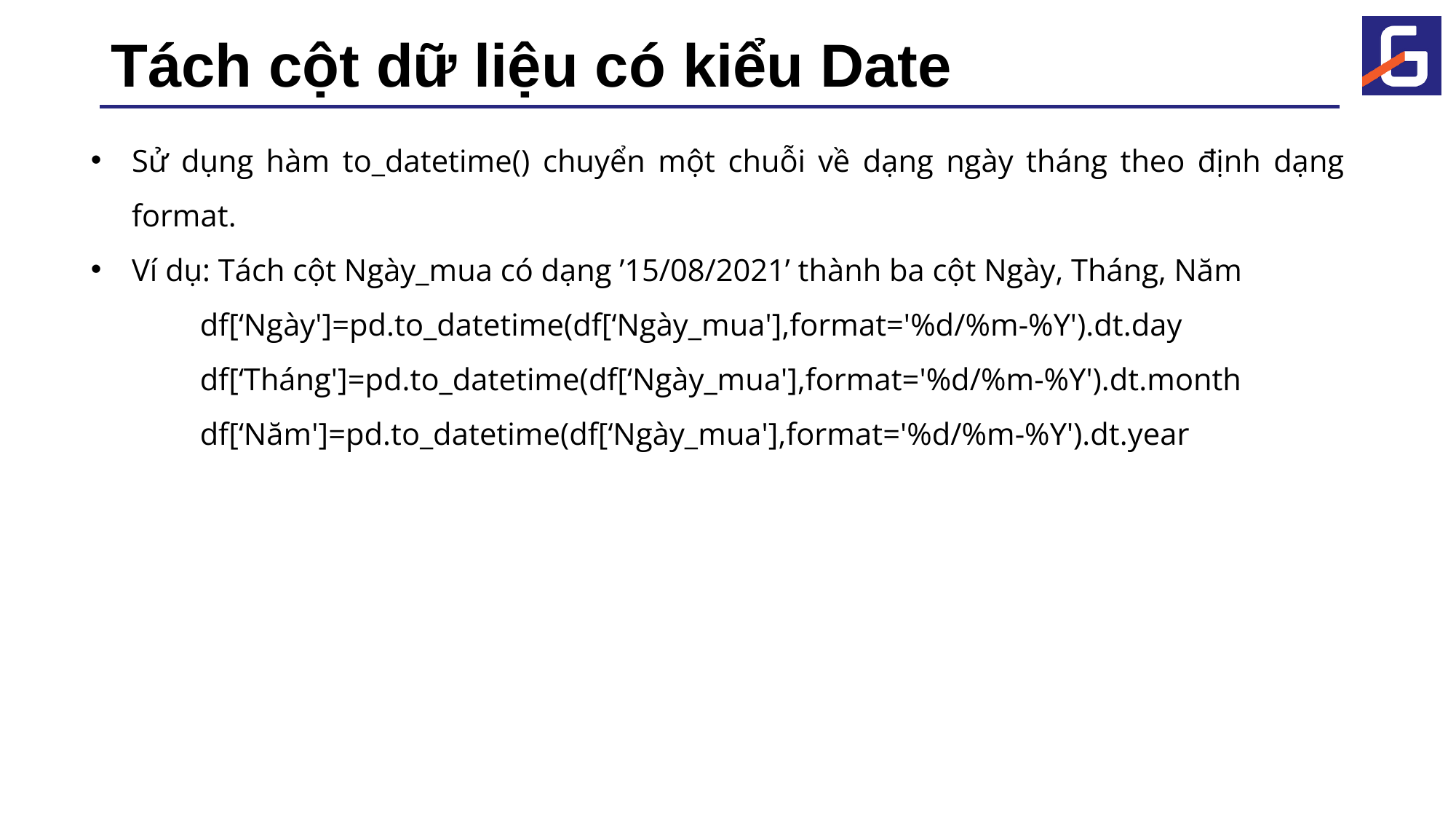

# Tách cột dữ liệu có kiểu Date
Sử dụng hàm to_datetime() chuyển một chuỗi về dạng ngày tháng theo định dạng format.
Ví dụ: Tách cột Ngày_mua có dạng ’15/08/2021’ thành ba cột Ngày, Tháng, Năm
	df[‘Ngày']=pd.to_datetime(df[‘Ngày_mua'],format='%d/%m-%Y').dt.day
	df[‘Tháng']=pd.to_datetime(df[‘Ngày_mua'],format='%d/%m-%Y').dt.month
	df[‘Năm']=pd.to_datetime(df[‘Ngày_mua'],format='%d/%m-%Y').dt.year